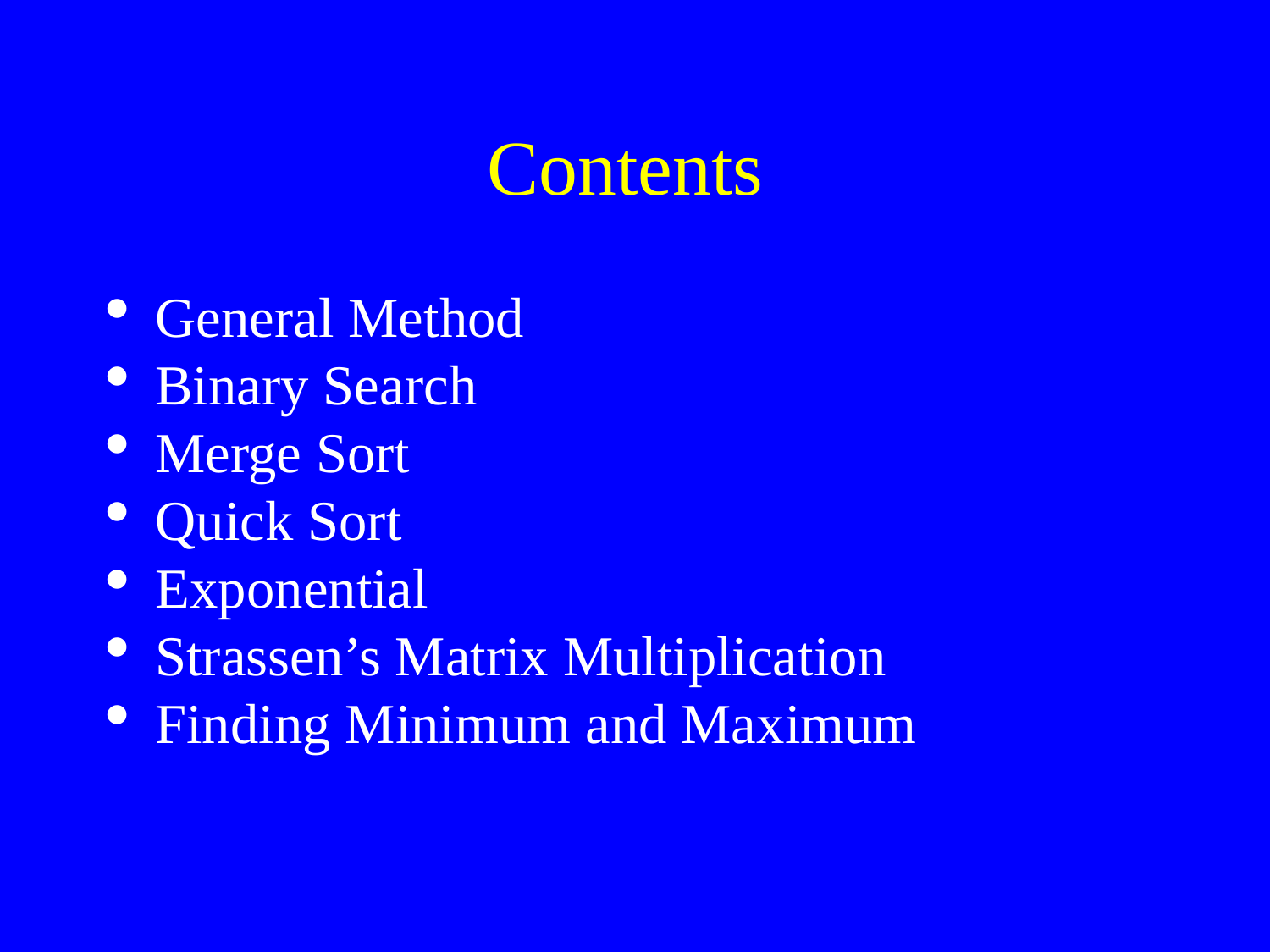

Contents
General Method
Binary Search
Merge Sort
Quick Sort
Exponential
Strassen’s Matrix Multiplication
Finding Minimum and Maximum